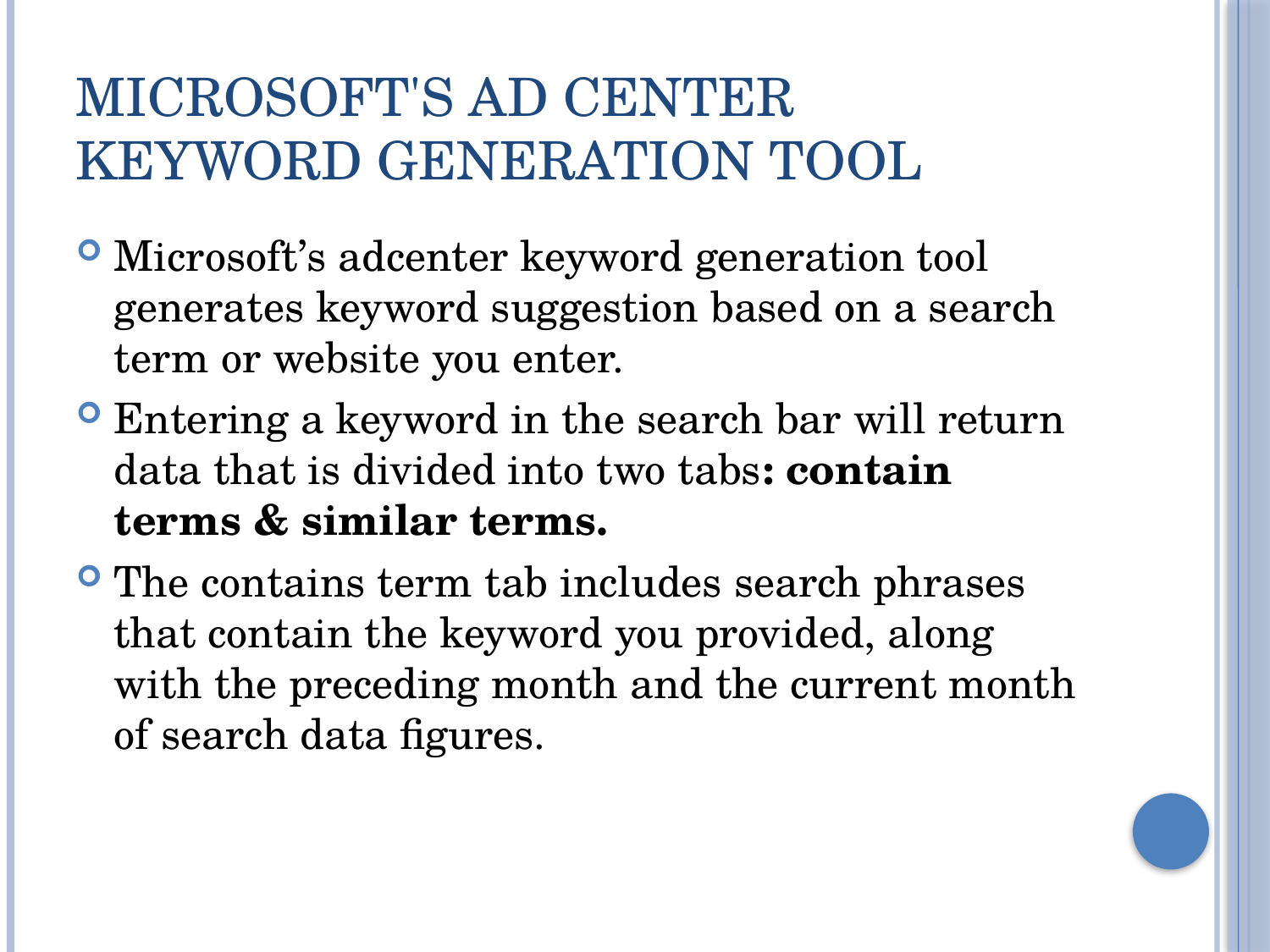

# Microsoft's ad center keyword generation tool
Microsoft’s adcenter keyword generation tool generates keyword suggestion based on a search term or website you enter.
Entering a keyword in the search bar will return data that is divided into two tabs: contain terms & similar terms.
The contains term tab includes search phrases that contain the keyword you provided, along with the preceding month and the current month of search data figures.